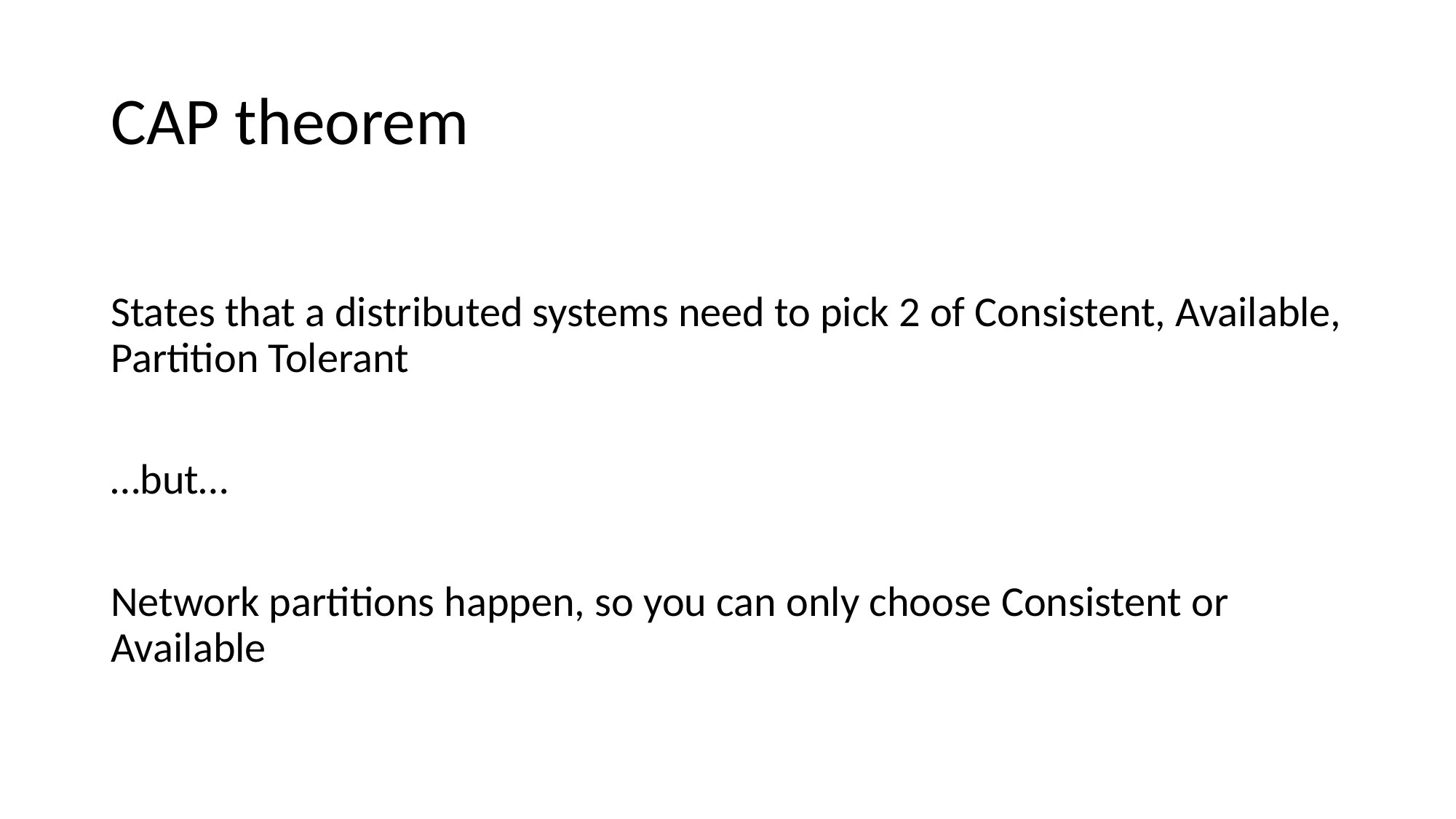

# CAP theorem

States that a distributed systems need to pick 2 of Consistent, Available, Partition Tolerant

…but…

Network partitions happen, so you can only choose Consistent or Available